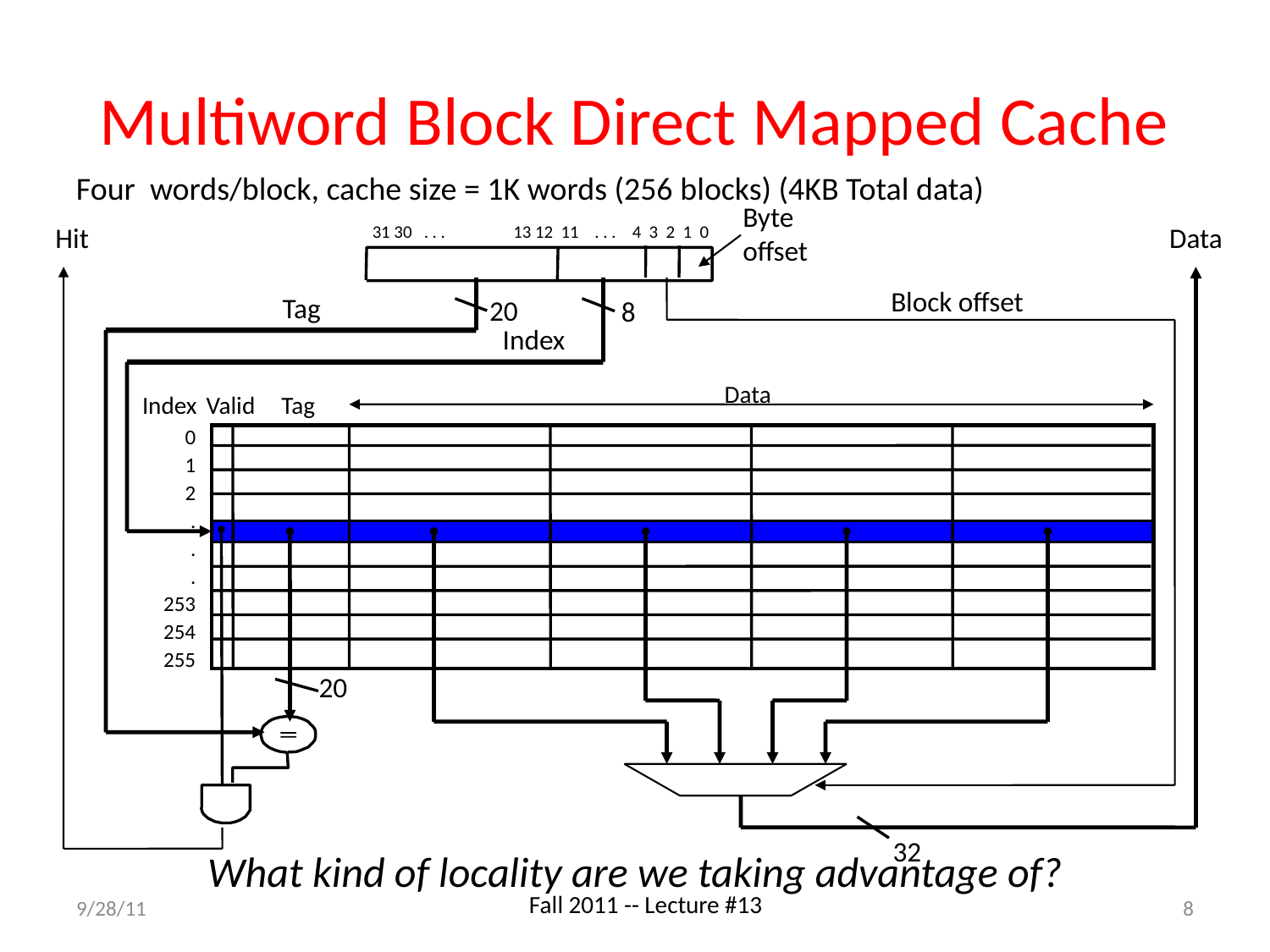

# Multiword Block Direct Mapped Cache

Four  words/block, cache size = 1K words (256 blocks) (4KB Total data)
Byte offset
31 30   . . .                 13 12  11    . . .    4  3  2  1  0

Hit

Data

Block offset

32

Tag
20

8

Index

Data
Index
Valid
Tag

0
1
2
.
.
.
253
254
255

20

What kind of locality are we taking advantage of?
9/28/11
8